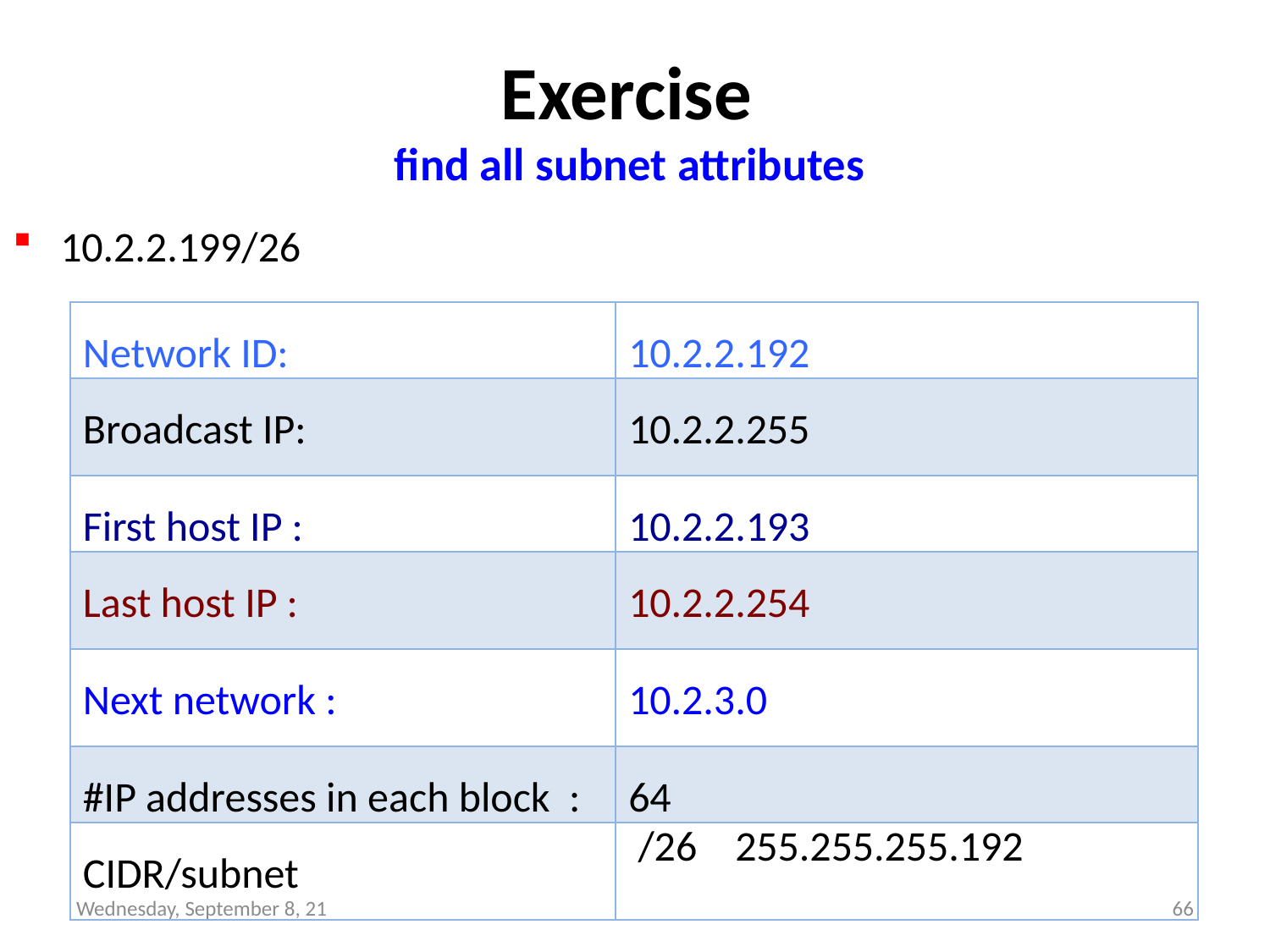

# Exercise find all subnet attributes
10.2.2.199/26

| Network ID: | 10.2.2.192 |
| --- | --- |
| Broadcast IP: | 10.2.2.255 |
| First host IP : | 10.2.2.193 |
| Last host IP : | 10.2.2.254 |
| Next network : | 10.2.3.0 |
| #IP addresses in each block : | 64 |
| CIDR/subnet | /26 255.255.255.192 |
Wednesday, September 8, 21
66